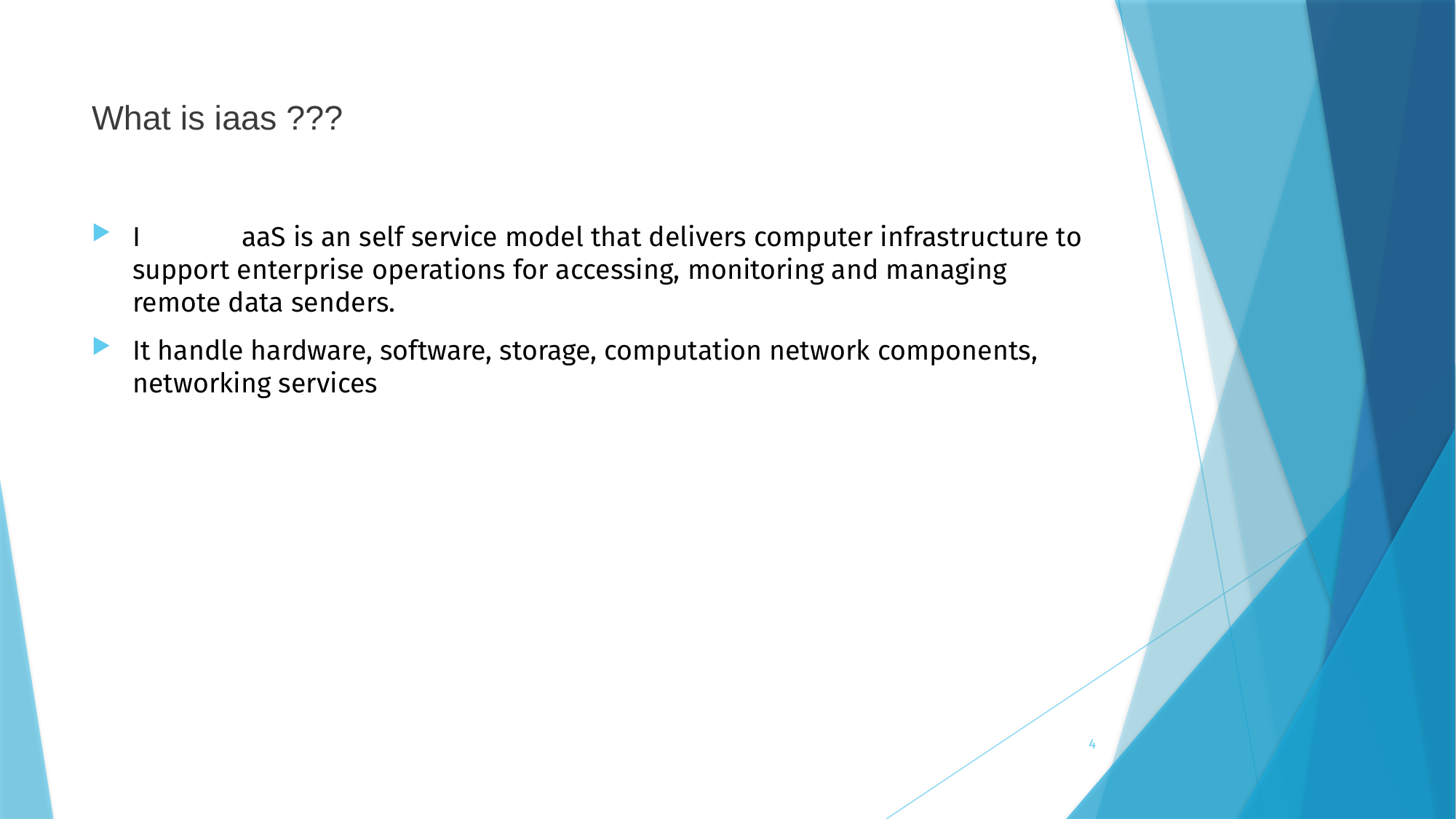

# What is iaas ???
I	aaS is an self service model that delivers computer infrastructure to support enterprise operations for accessing, monitoring and managing remote data senders.
It handle hardware, software, storage, computation network components, networking services
4